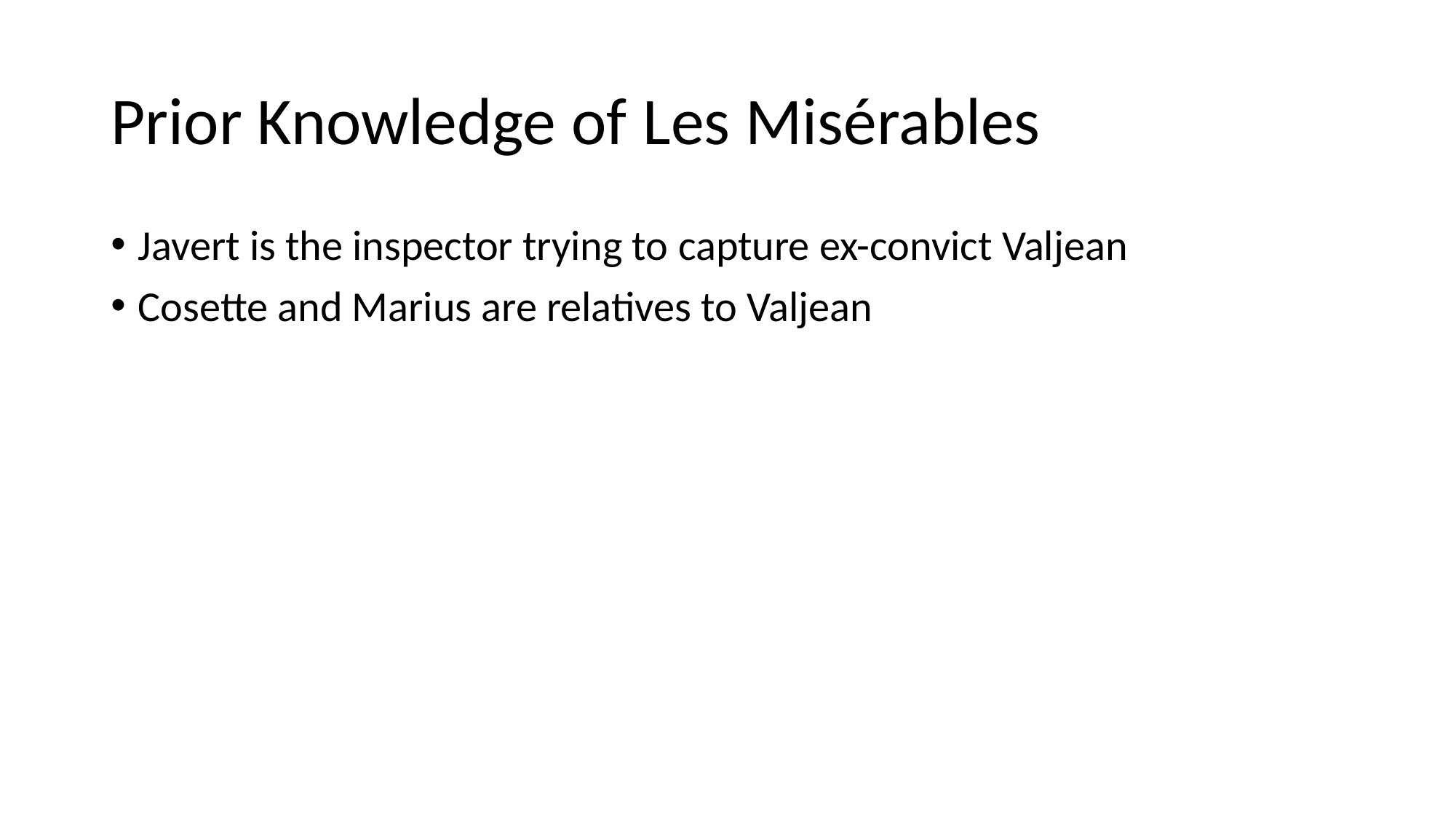

# Prior Knowledge of Les Misérables
Javert is the inspector trying to capture ex-convict Valjean
Cosette and Marius are relatives to Valjean